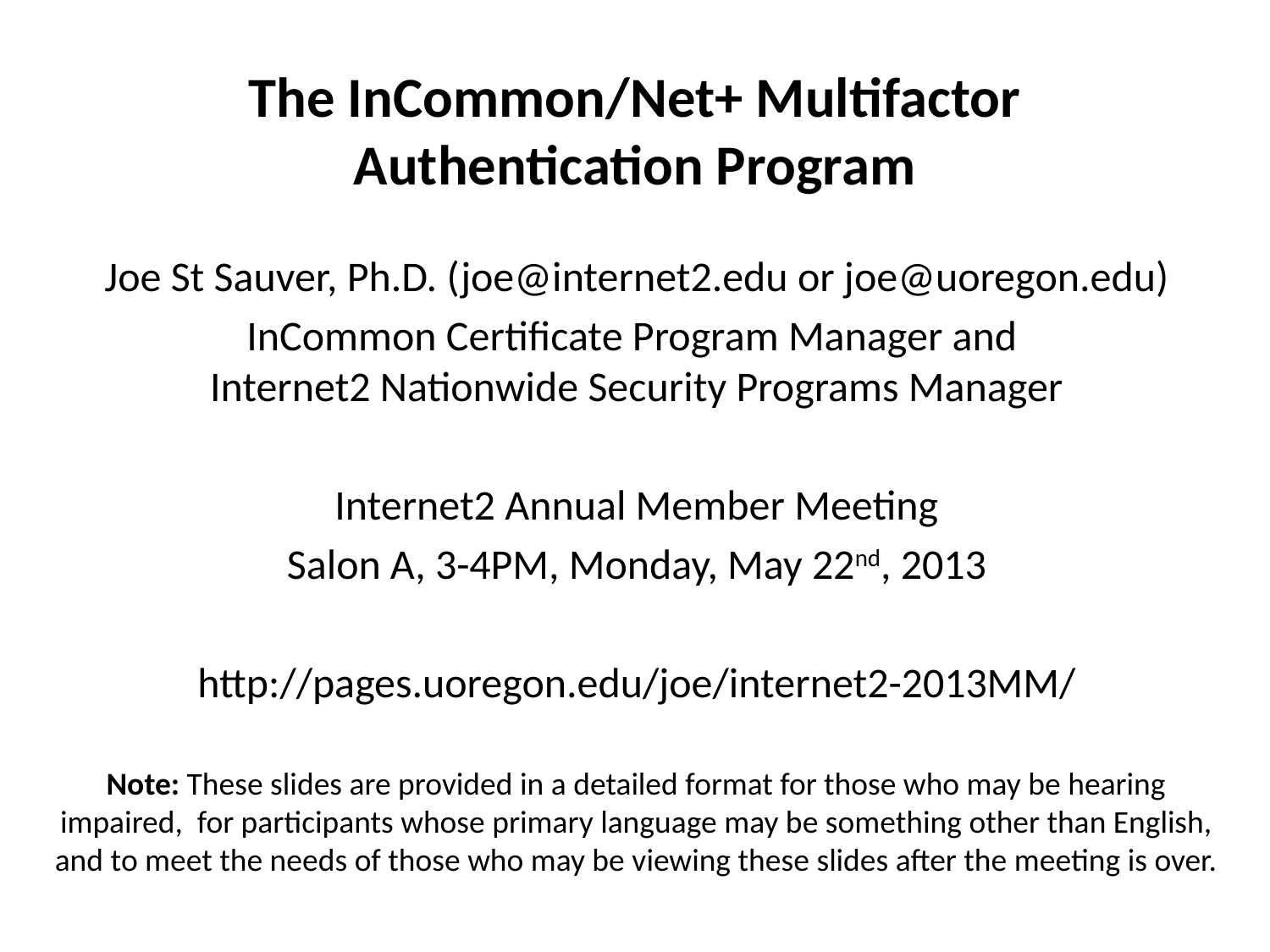

# The InCommon/Net+ Multifactor Authentication Program
Joe St Sauver, Ph.D. (joe@internet2.edu or joe@uoregon.edu)
InCommon Certificate Program Manager and
Internet2 Nationwide Security Programs Manager

Internet2 Annual Member Meeting
Salon A, 3-4PM, Monday, May 22nd, 2013

http://pages.uoregon.edu/joe/internet2-2013MM/
Note: These slides are provided in a detailed format for those who may be hearing impaired,  for participants whose primary language may be something other than English, and to meet the needs of those who may be viewing these slides after the meeting is over.